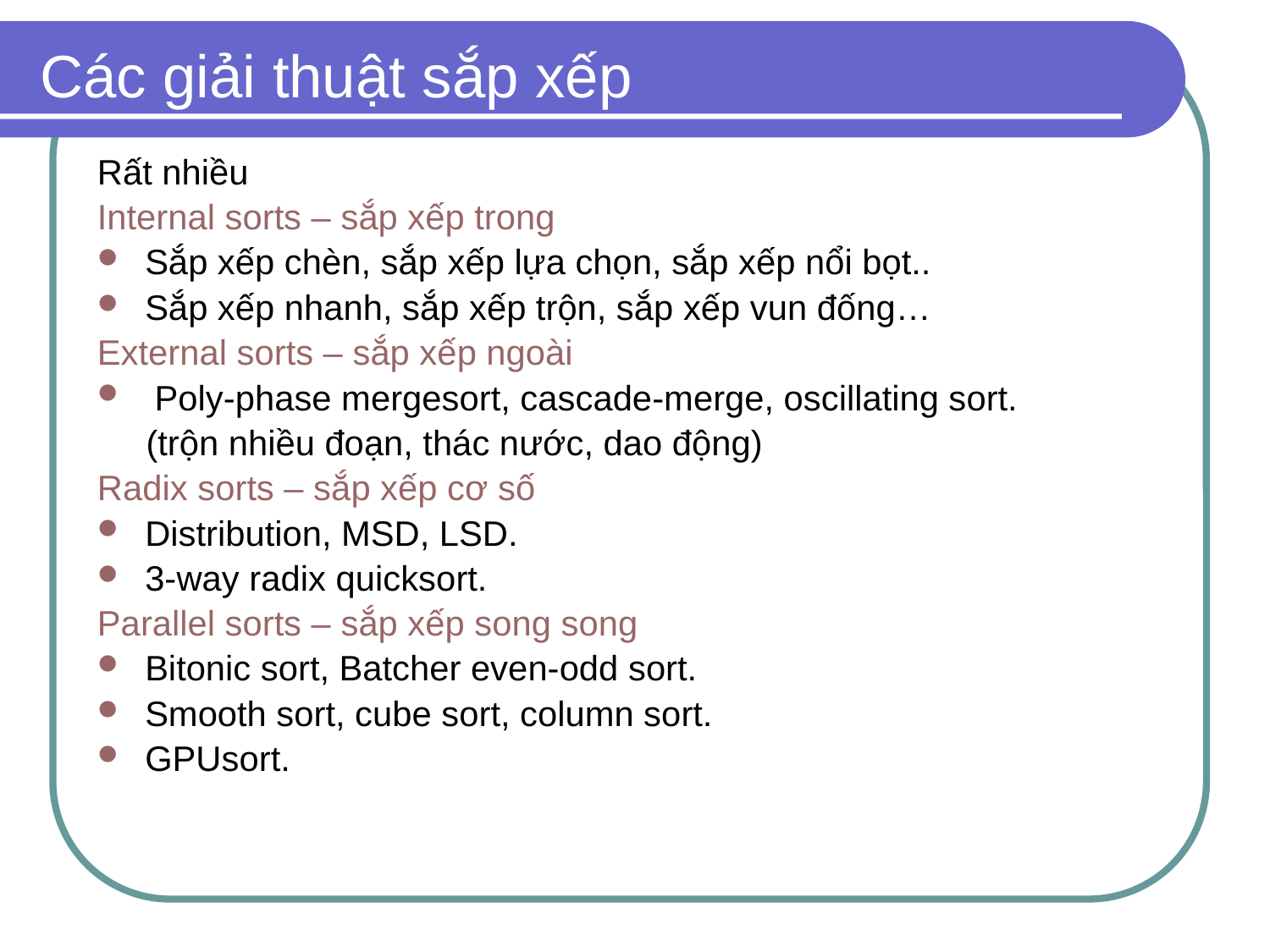

# Các giải thuật sắp xếp
Rất nhiều
Internal sorts – sắp xếp trong
Sắp xếp chèn, sắp xếp lựa chọn, sắp xếp nổi bọt..
Sắp xếp nhanh, sắp xếp trộn, sắp xếp vun đống…
External sorts – sắp xếp ngoài
 Poly-phase mergesort, cascade-merge, oscillating sort.
     (trộn nhiều đoạn, thác nước, dao động)
Radix sorts – sắp xếp cơ số
Distribution, MSD, LSD.
3-way radix quicksort.
Parallel sorts – sắp xếp song song
Bitonic sort, Batcher even-odd sort.
Smooth sort, cube sort, column sort.
GPUsort.